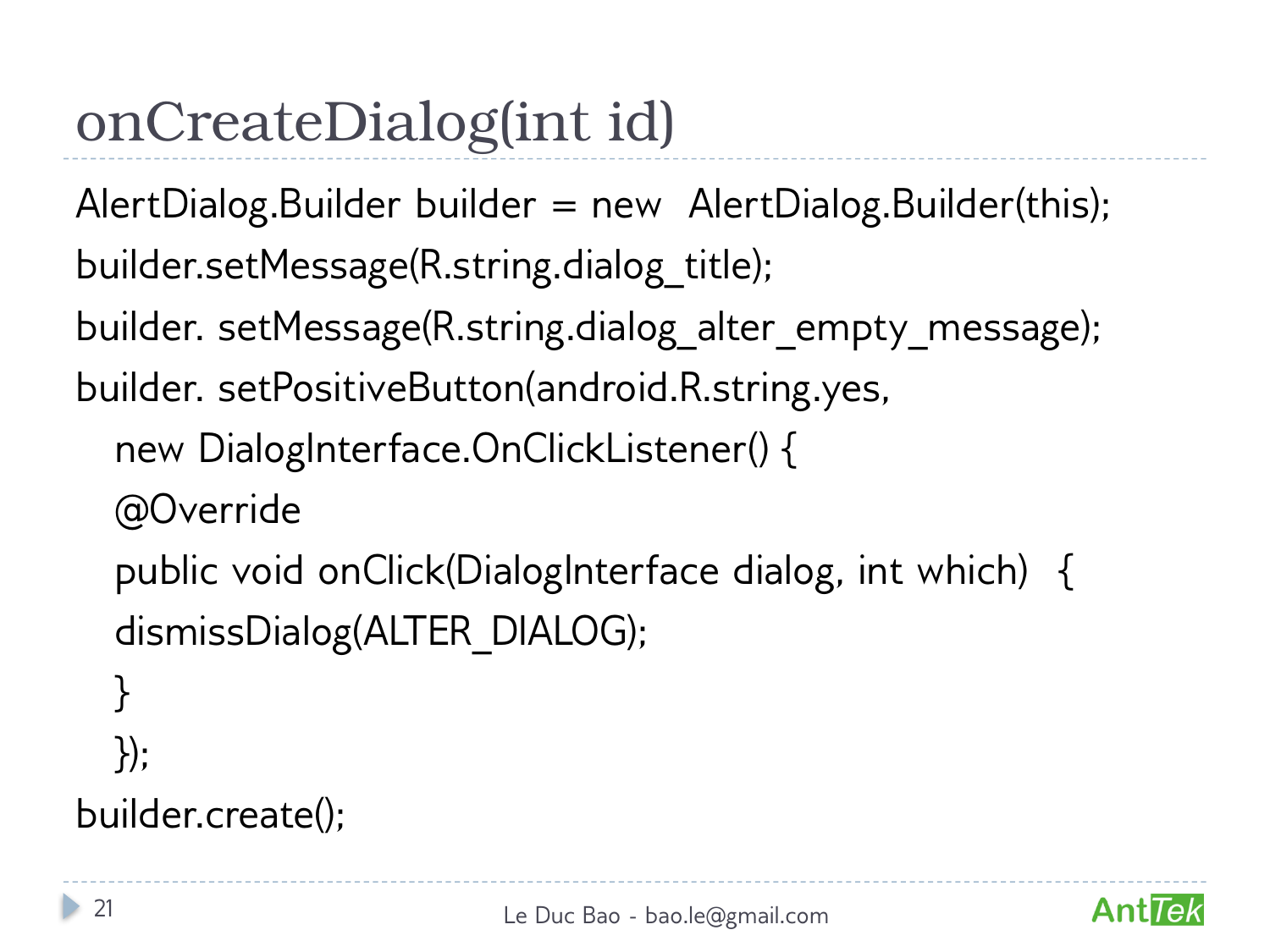

# onCreateDialog(int id)
AlertDialog.Builder builder = new  AlertDialog.Builder(this);
builder.setMessage(R.string.dialog_title);
builder. setMessage(R.string.dialog_alter_empty_message);
builder. setPositiveButton(android.R.string.yes,
		new DialogInterface.OnClickListener() {
		@Override
		public void onClick(DialogInterface dialog, int which) 	{
			dismissDialog(ALTER_DIALOG);
		}
	});
builder.create();
21
Le Duc Bao - bao.le@gmail.com